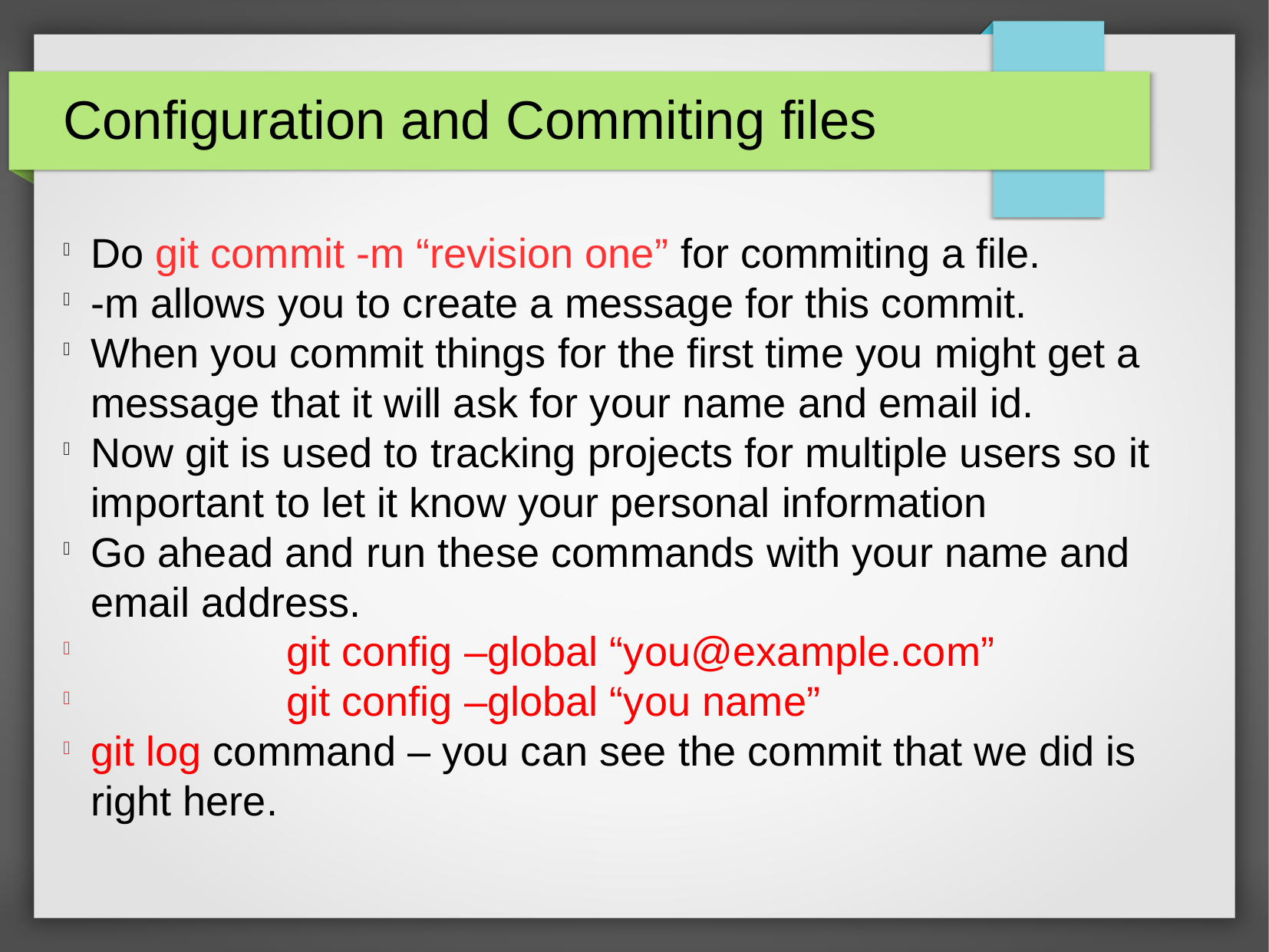

Configuration and Commiting files
Do git commit -m “revision one” for commiting a file.
-m allows you to create a message for this commit.
When you commit things for the first time you might get a message that it will ask for your name and email id.
Now git is used to tracking projects for multiple users so it important to let it know your personal information
Go ahead and run these commands with your name and email address.
                 git config –global “you@example.com”
                 git config –global “you name”
git log command – you can see the commit that we did is right here.